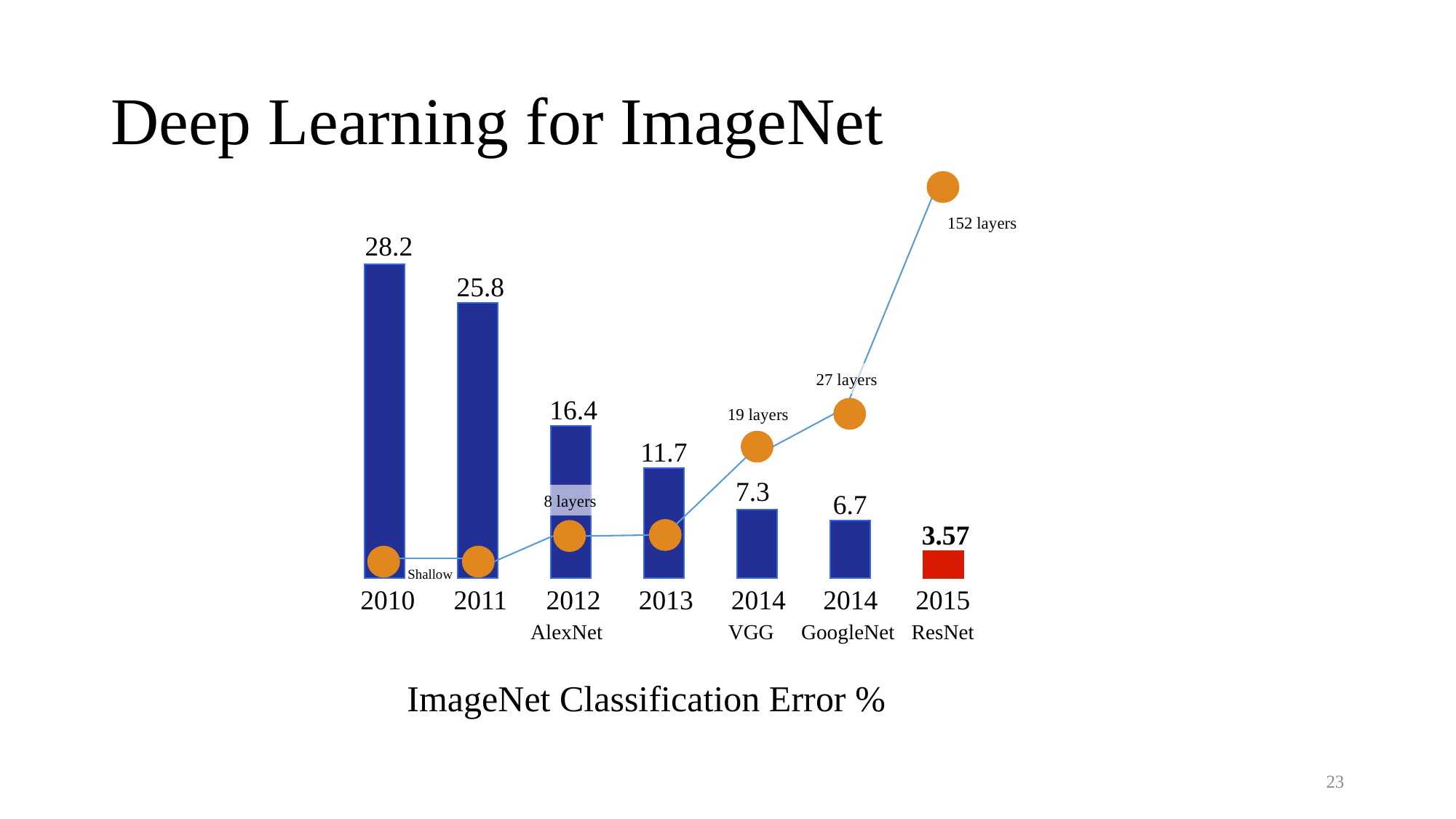

# Deep Learning for ImageNet

152 layers
28.2
25.8

27 layers
16.4
19 layers

11.7

7.3
6.7
8 layers

3.57

Shallow
2010
2011
2012
2013
2014
2014
2015
AlexNet
VGG
GoogleNet
ResNet
ImageNet Classification Error %
23